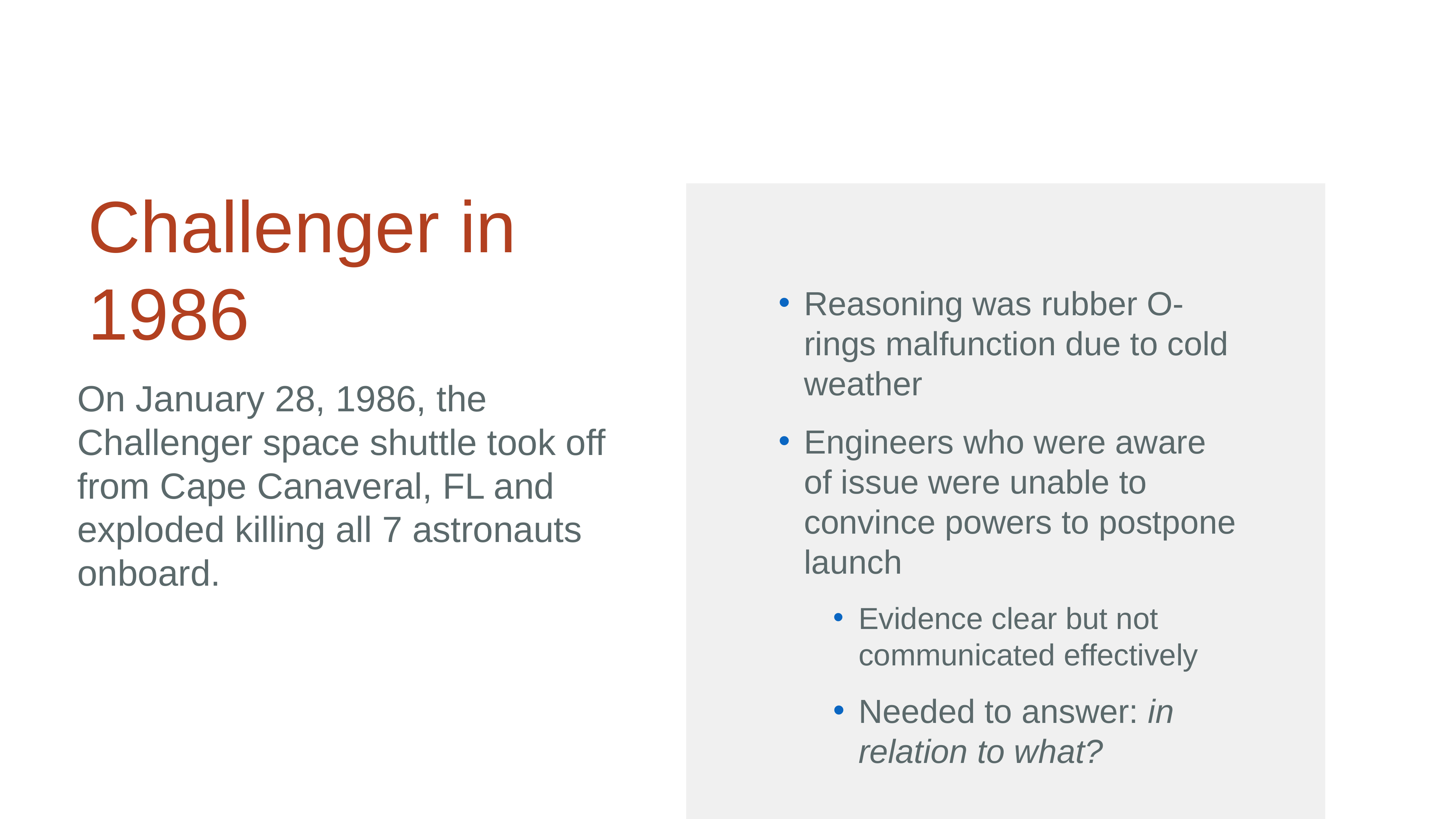

Reasoning was rubber O-rings malfunction due to cold weather
Engineers who were aware of issue were unable to convince powers to postpone launch
Evidence clear but not communicated effectively
Needed to answer: in relation to what?
Challenger in 1986
On January 28, 1986, the Challenger space shuttle took off from Cape Canaveral, FL and exploded killing all 7 astronauts onboard.